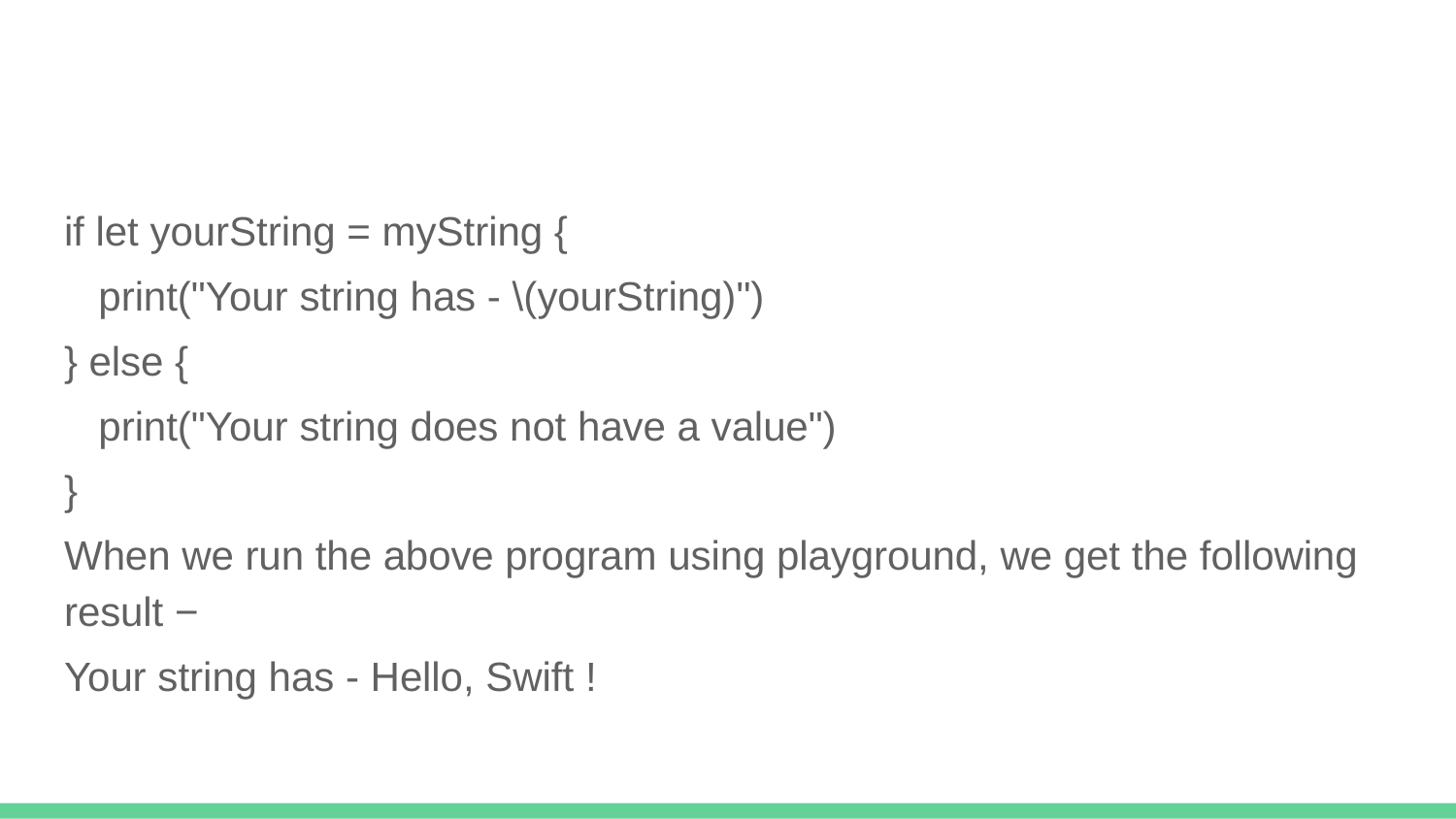

#
if let yourString = myString {
   print("Your string has - \(yourString)")
} else {
   print("Your string does not have a value")
}
When we run the above program using playground, we get the following result −
Your string has - Hello, Swift !